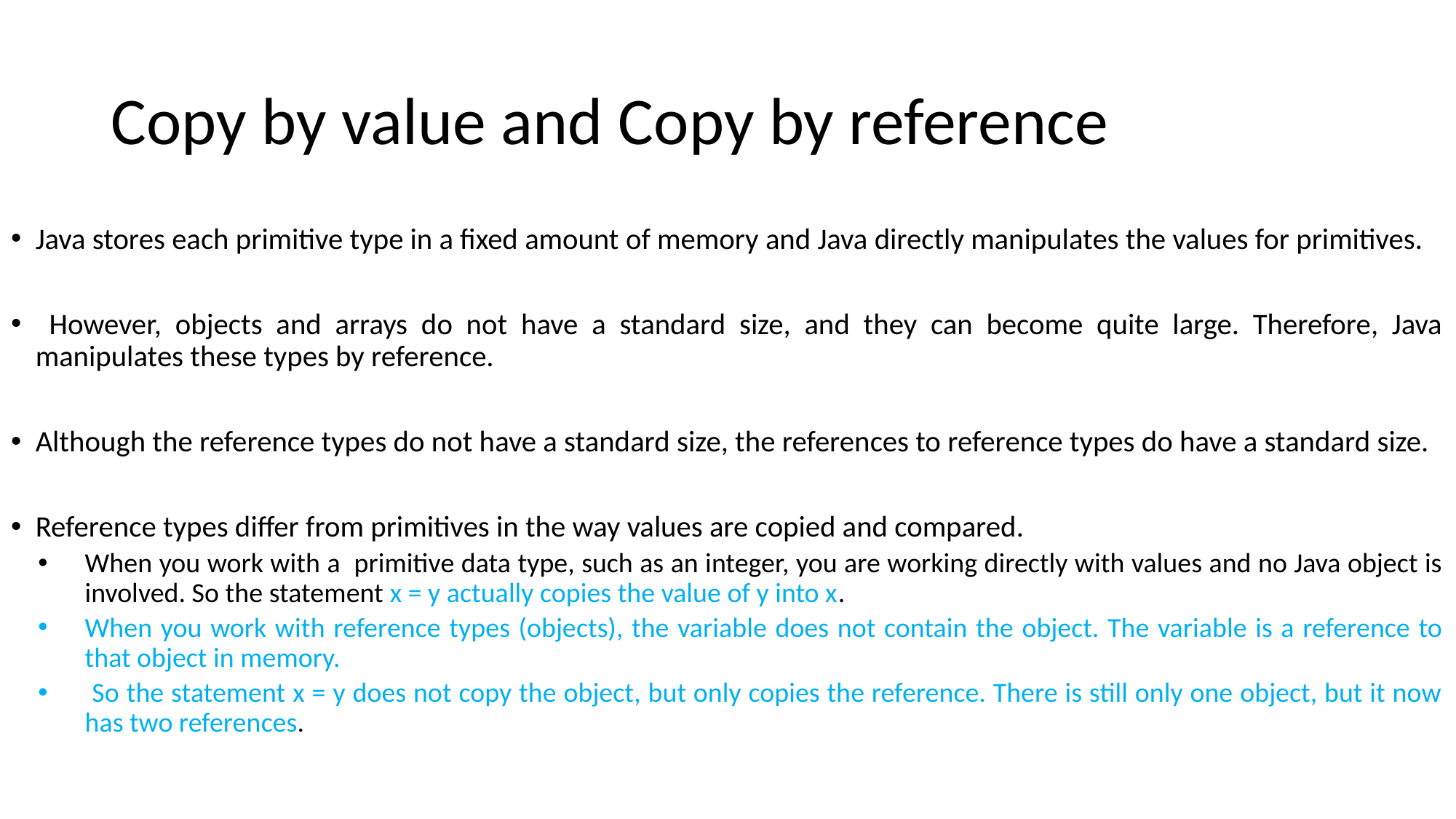

# Copy by value and Copy by reference
Java stores each primitive type in a fixed amount of memory and Java directly manipulates the values for primitives.

 However, objects and arrays do not have a standard size, and they can become quite large. Therefore, Java manipulates these types by reference.

Although the reference types do not have a standard size, the references to reference types do have a standard size.

Reference types differ from primitives in the way values are copied and compared.
When you work with a  primitive data type, such as an integer, you are working directly with values and no Java object is involved. So the statement x = y actually copies the value of y into x.
When you work with reference types (objects), the variable does not contain the object. The variable is a reference to that object in memory.
 So the statement x = y does not copy the object, but only copies the reference. There is still only one object, but it now has two references.